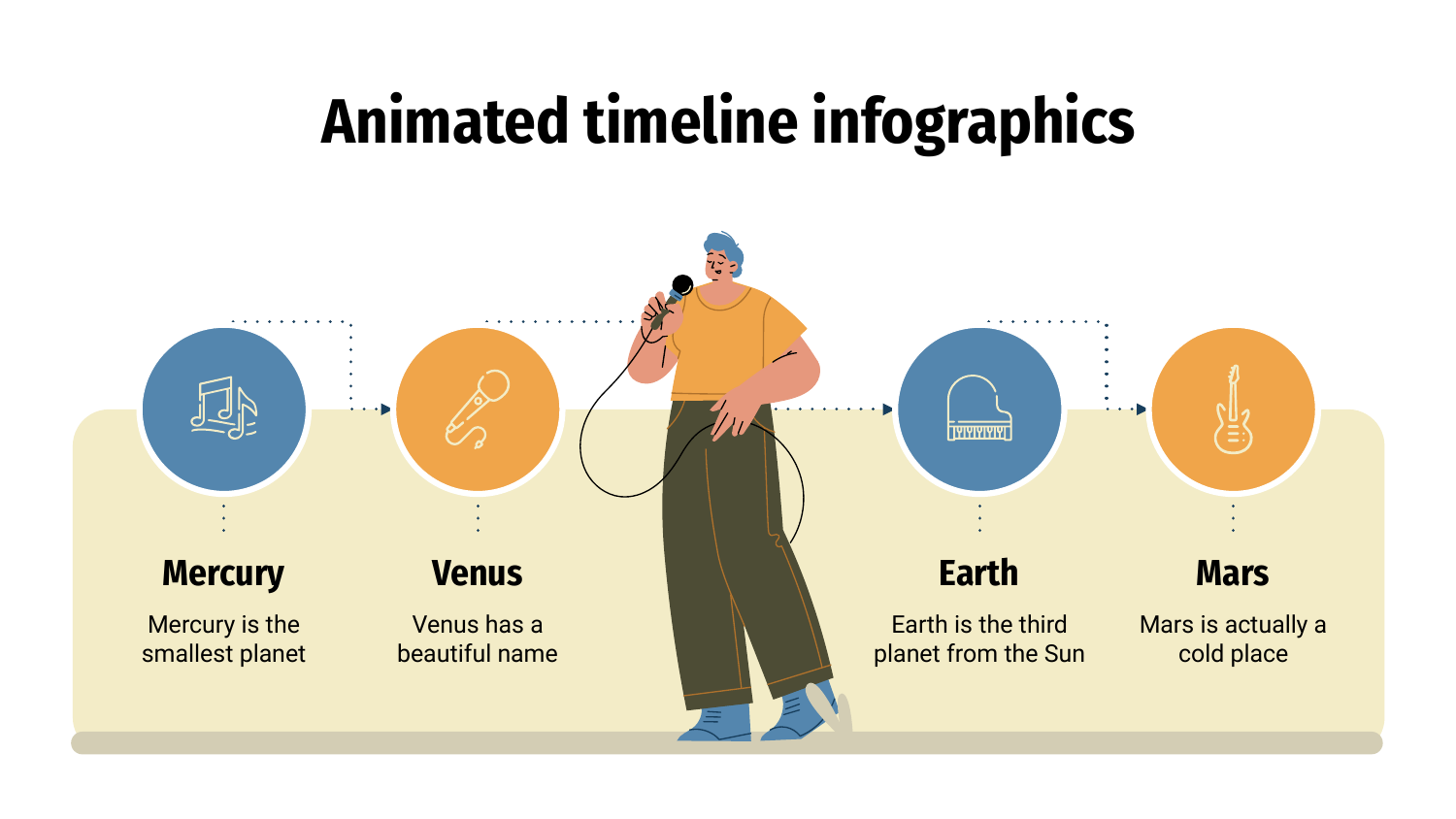

# Animated timeline infographics

Mercury
Mercury is the smallest planet

Venus
Venus has a beautiful name

Earth
Earth is the third planet from the Sun

Mars
Mars is actually a cold place